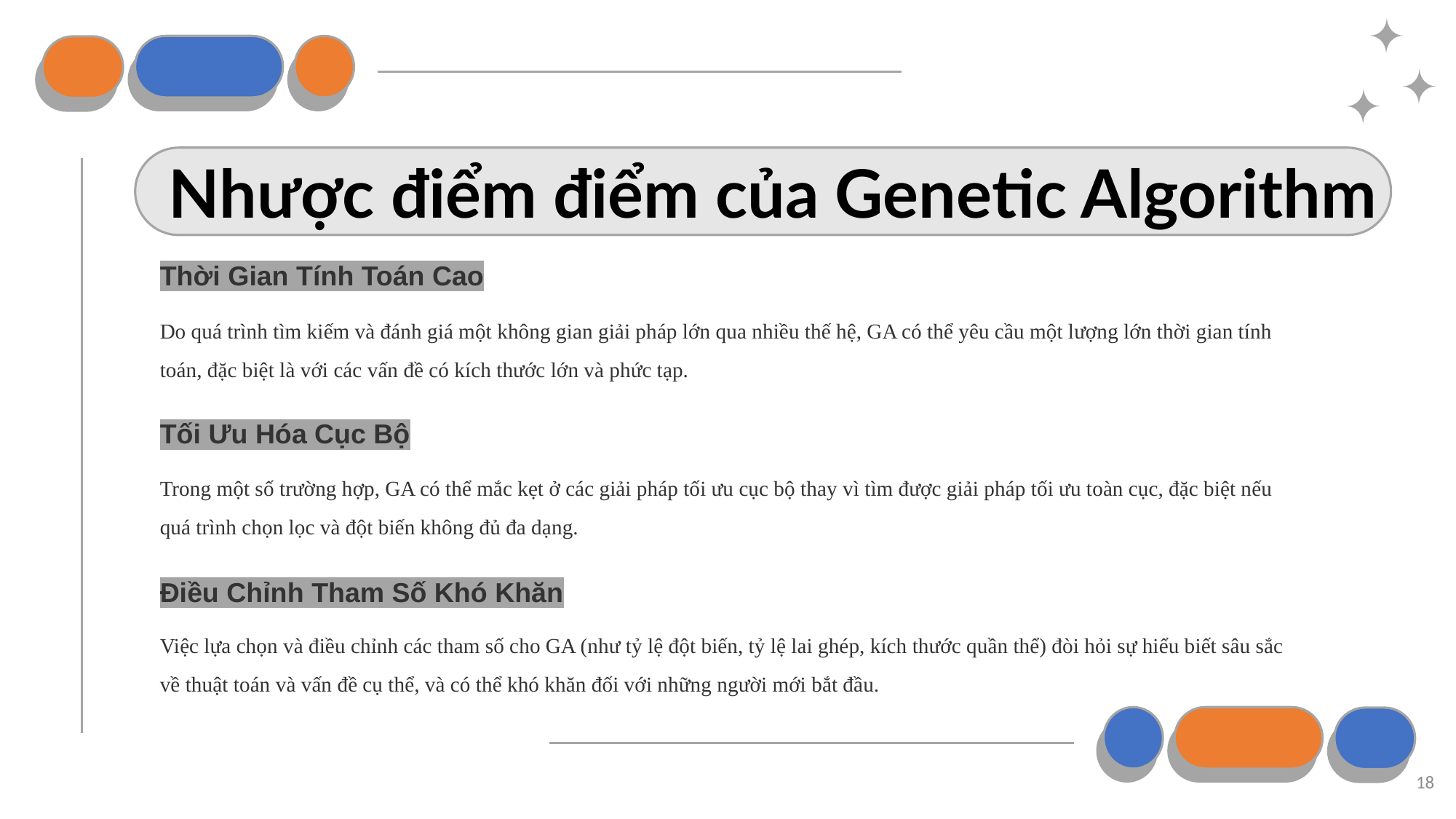

# Nhược điểm điểm của Genetic Algorithm
Thời Gian Tính Toán Cao
Do quá trình tìm kiếm và đánh giá một không gian giải pháp lớn qua nhiều thế hệ, GA có thể yêu cầu một lượng lớn thời gian tính toán, đặc biệt là với các vấn đề có kích thước lớn và phức tạp.
Tối Ưu Hóa Cục Bộ
Trong một số trường hợp, GA có thể mắc kẹt ở các giải pháp tối ưu cục bộ thay vì tìm được giải pháp tối ưu toàn cục, đặc biệt nếu quá trình chọn lọc và đột biến không đủ đa dạng.
Điều Chỉnh Tham Số Khó Khăn
Việc lựa chọn và điều chỉnh các tham số cho GA (như tỷ lệ đột biến, tỷ lệ lai ghép, kích thước quần thể) đòi hỏi sự hiểu biết sâu sắc về thuật toán và vấn đề cụ thể, và có thể khó khăn đối với những người mới bắt đầu.
18